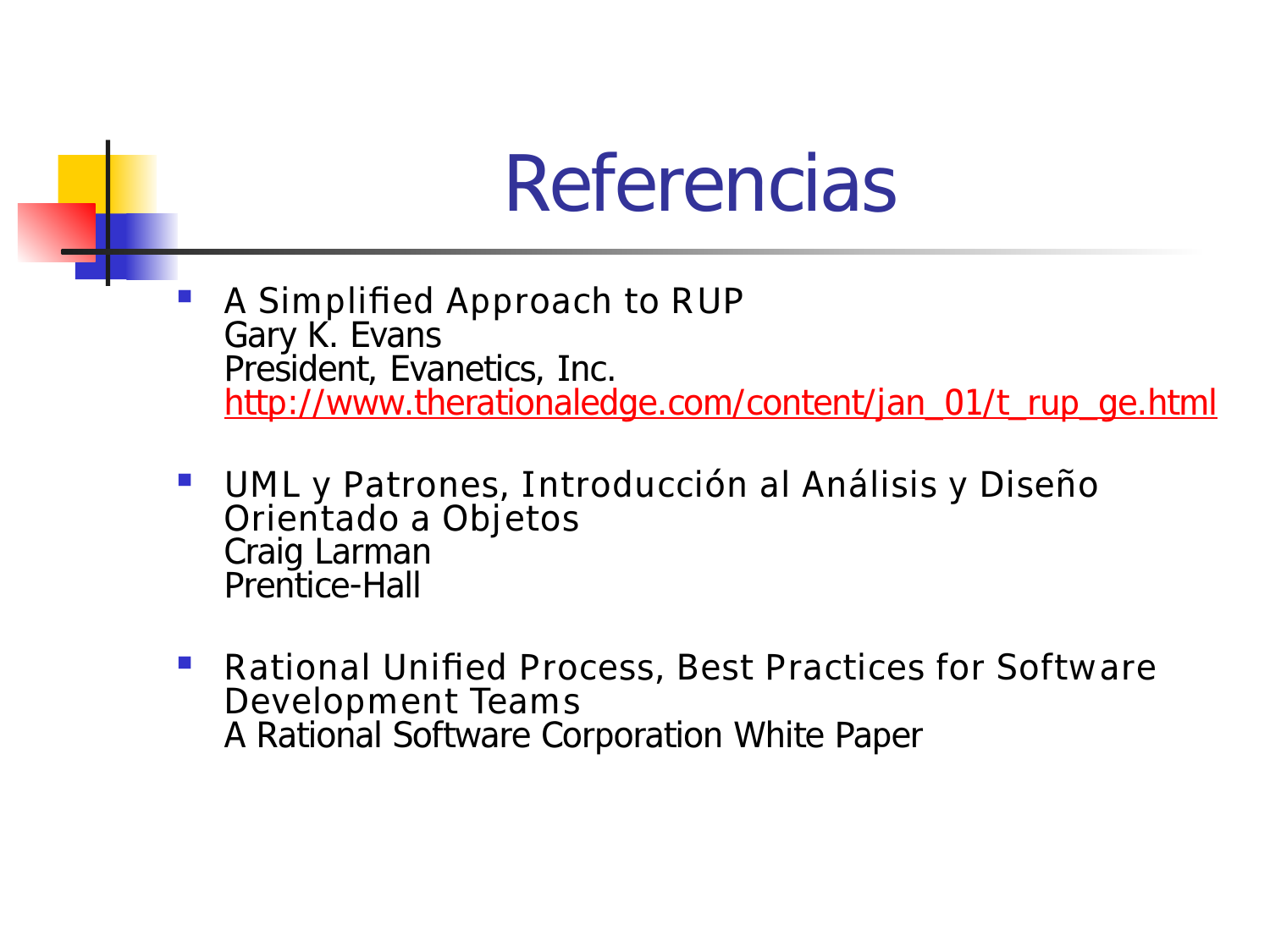

# Referencias
A Simplified Approach to RUP
Gary K. Evans
President, Evanetics, Inc.
http://www.therationaledge.com/content/jan_01/t_rup_ge.html

UML y Patrones, Introducción al Análisis y Diseño Orientado a Objetos
Craig Larman
Prentice-Hall

Rational Unified Process, Best Practices for Software Development Teams
A Rational Software Corporation White Paper